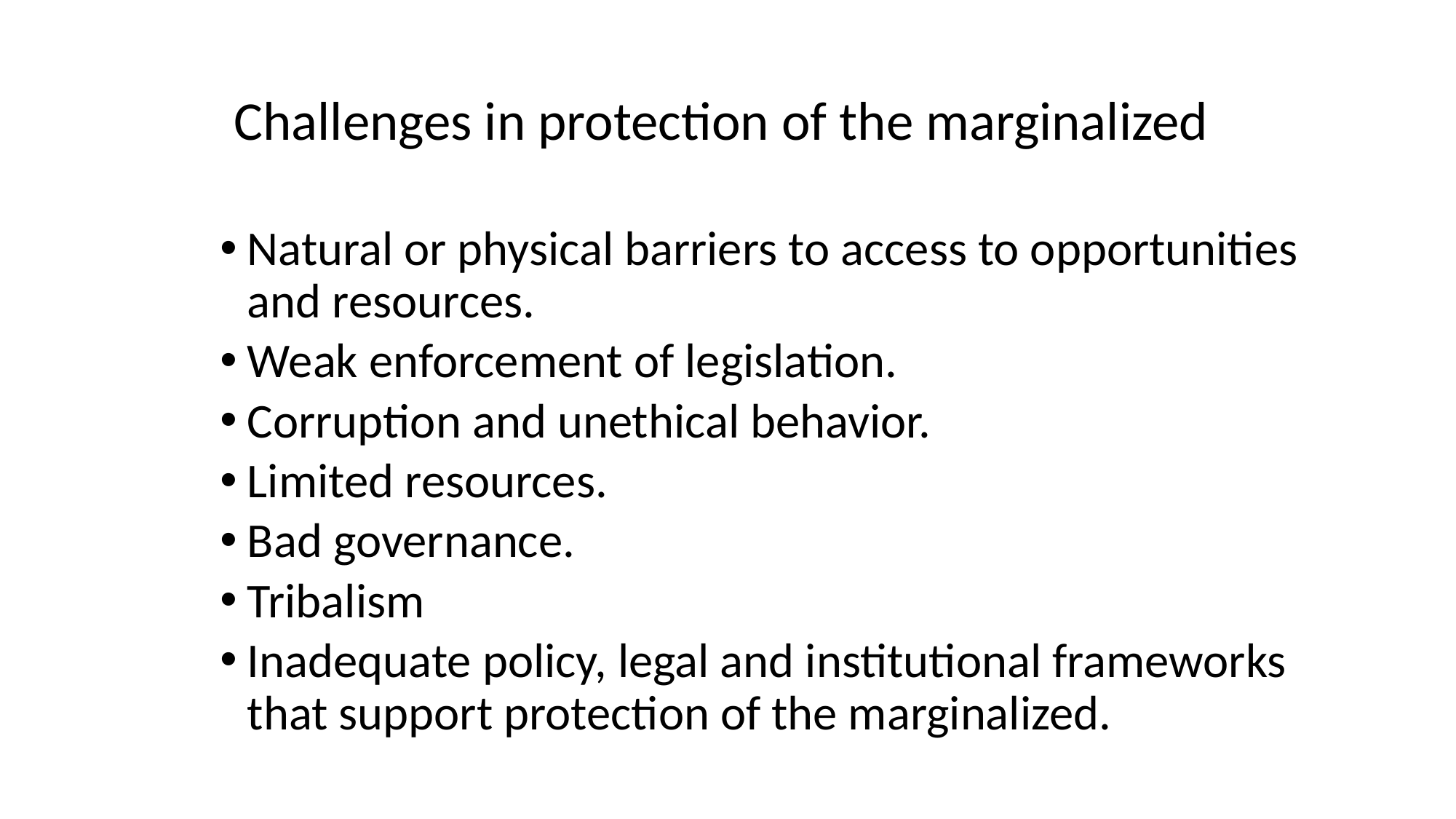

# Challenges in protection of the marginalized
Natural or physical barriers to access to opportunities and resources.
Weak enforcement of legislation.
Corruption and unethical behavior.
Limited resources.
Bad governance.
Tribalism
Inadequate policy, legal and institutional frameworks that support protection of the marginalized.